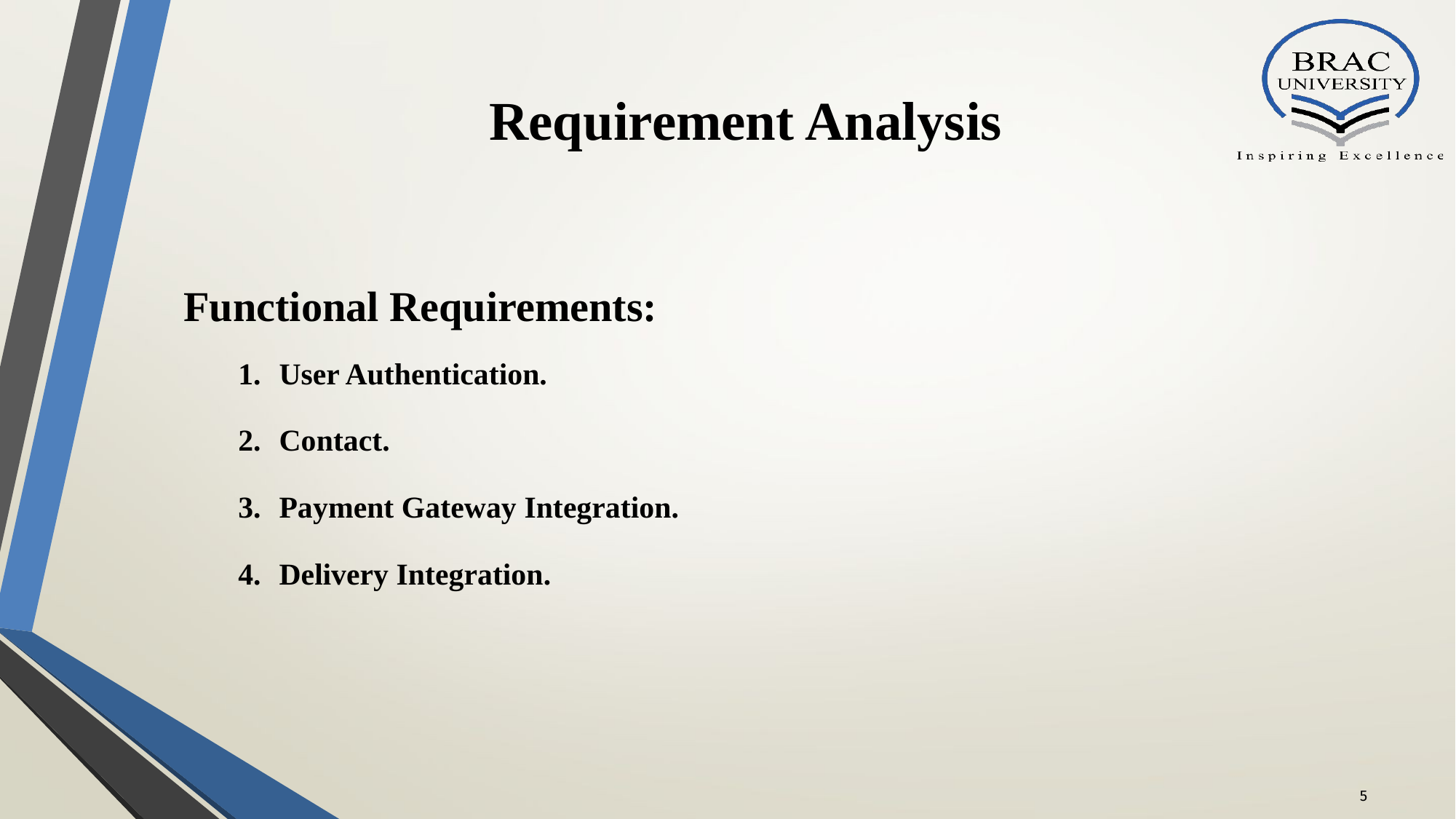

Requirement Analysis
Functional Requirements:
User Authentication.
Contact.
Payment Gateway Integration.
Delivery Integration.

5